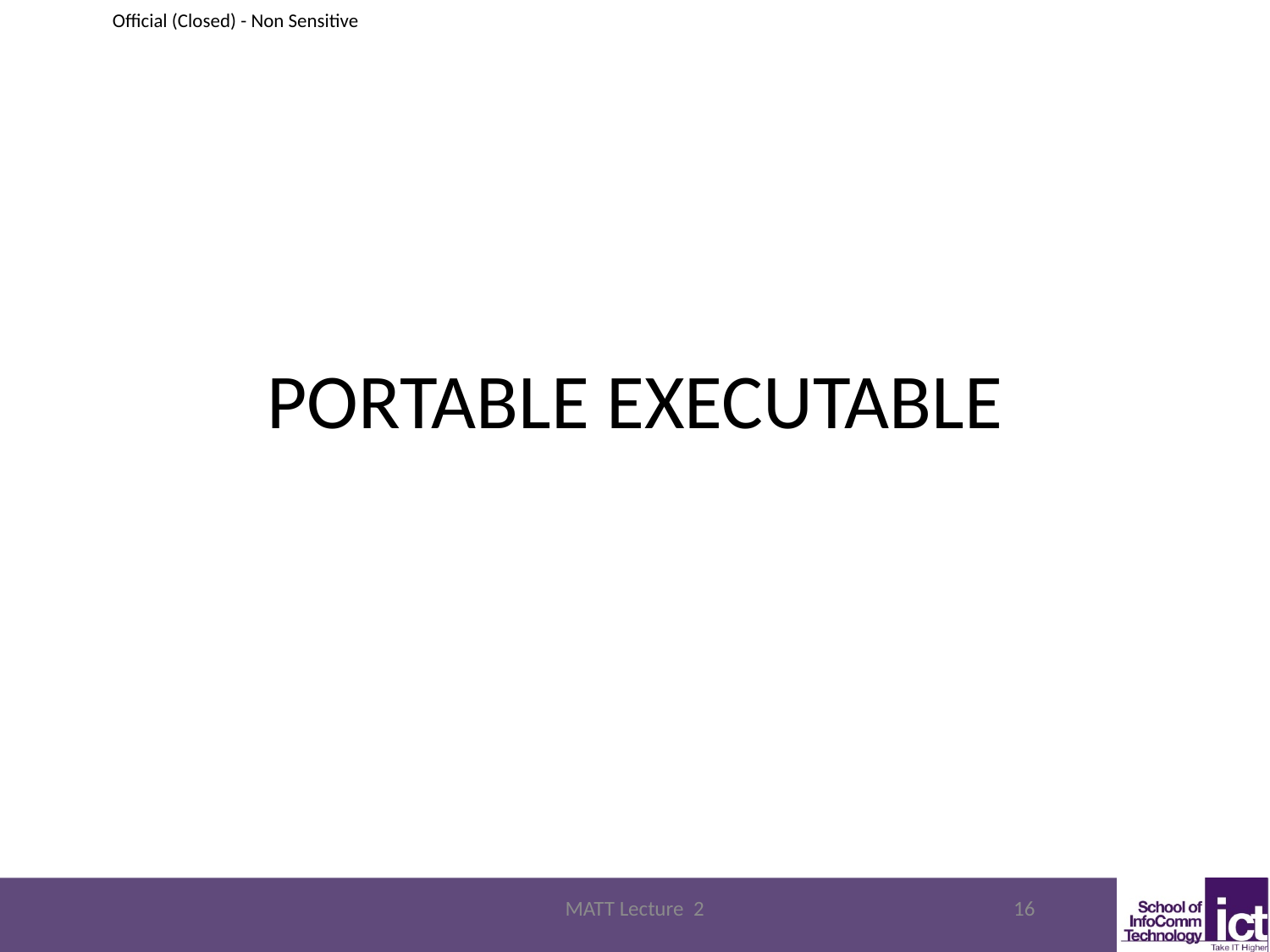

# PORTABLE EXECUTABLE

MATT Lecture  2
16